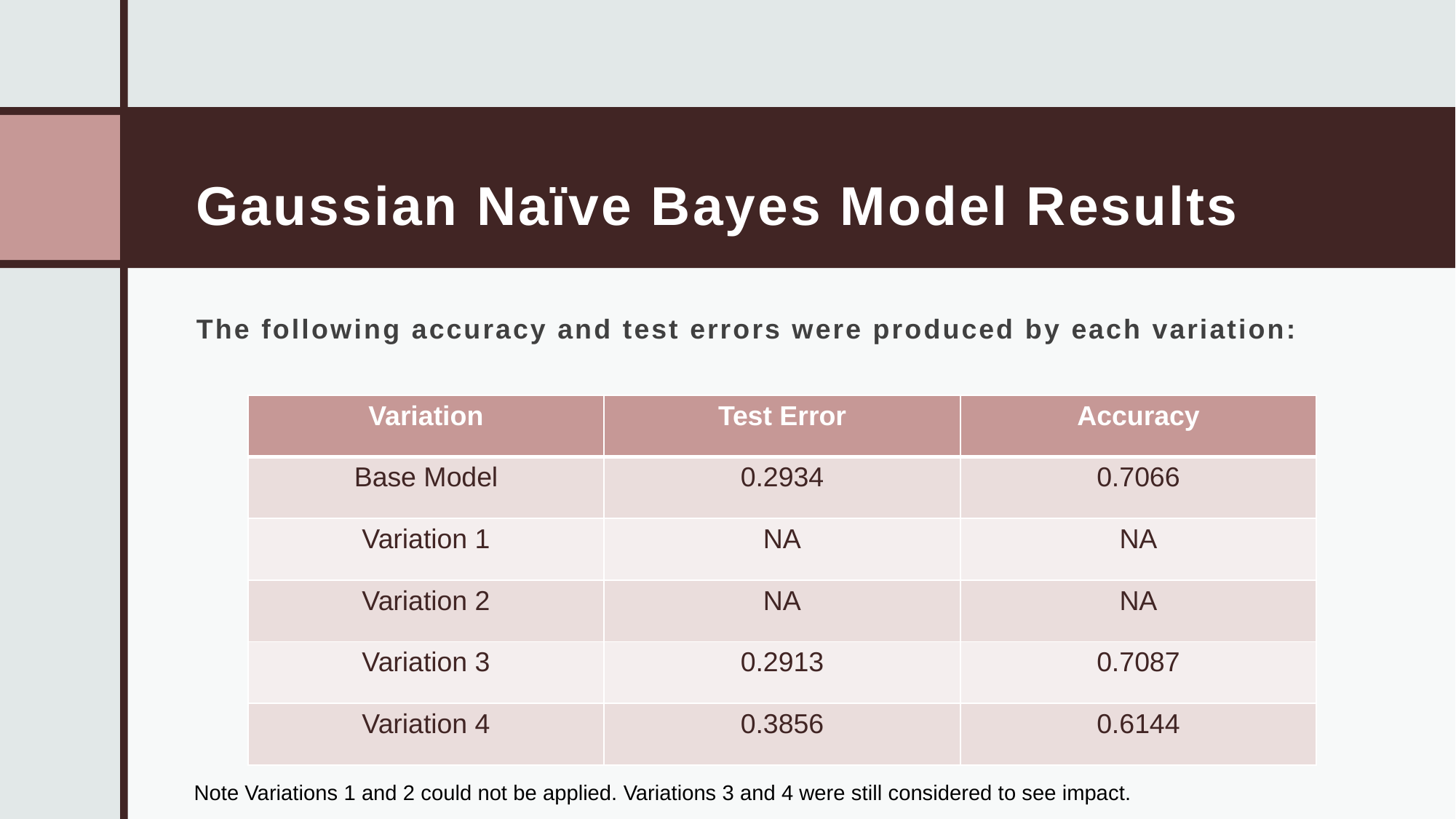

# Gaussian Naïve Bayes Model Results

The following accuracy and test errors were produced by each variation:

| Variation | Test Error | Accuracy |
| --- | --- | --- |
| Base Model | 0.2934 | 0.7066 |
| Variation 1 | NA | NA |
| Variation 2 | NA | NA |
| Variation 3 | 0.2913 | 0.7087 |
| Variation 4 | 0.3856 | 0.6144 |

Note Variations 1 and 2 could not be applied. Variations 3 and 4 were still considered to see impact.